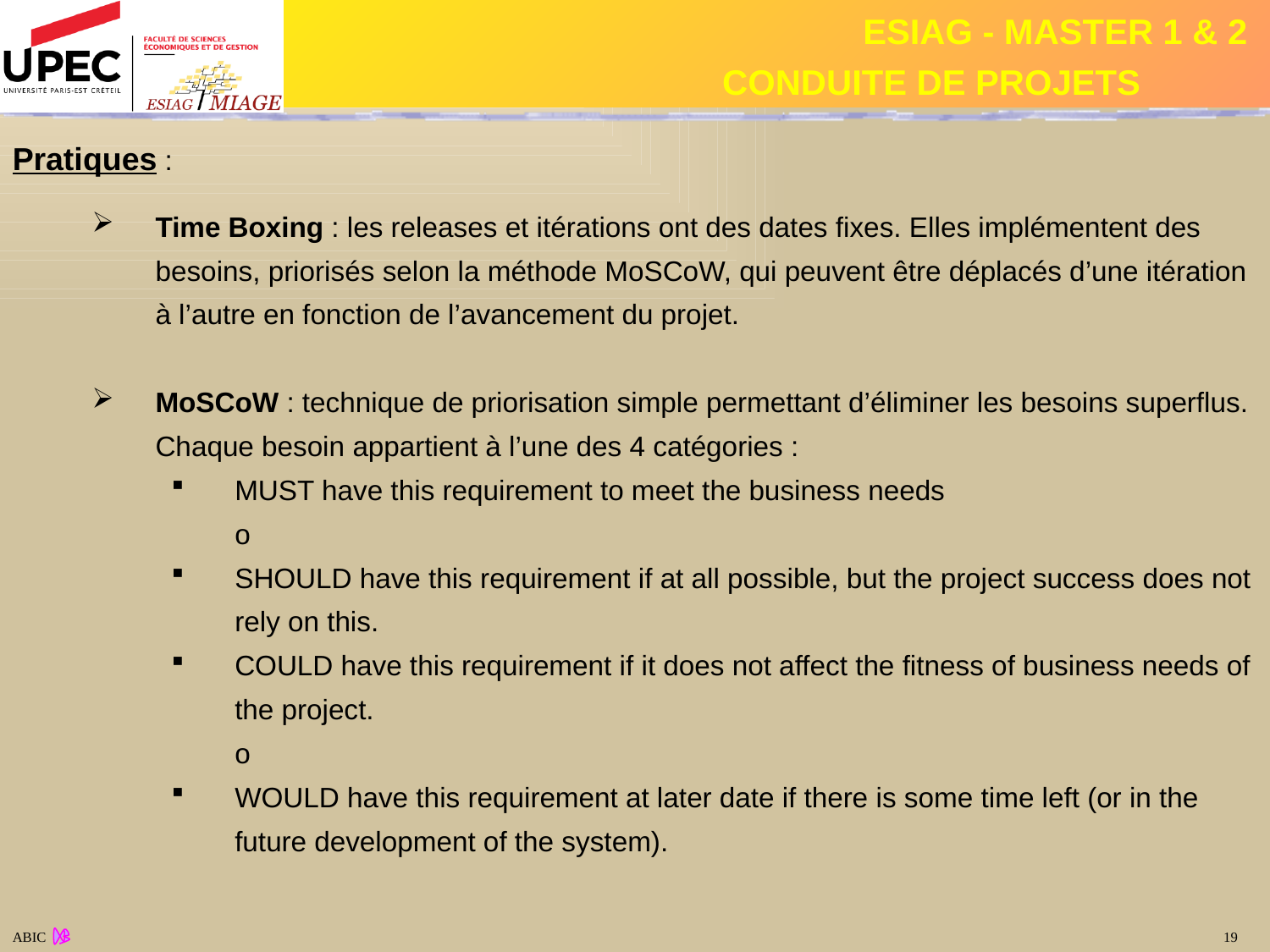

Pratiques :

Time Boxing : les releases et itérations ont des dates fixes. Elles implémentent des besoins, priorisés selon la méthode MoSCoW, qui peuvent être déplacés d’une itération à l’autre en fonction de l’avancement du projet.

MoSCoW : technique de priorisation simple permettant d’éliminer les besoins superflus. Chaque besoin appartient à l’une des 4 catégories :
MUST have this requirement to meet the business needs
	o
SHOULD have this requirement if at all possible, but the project success does not rely on this.
COULD have this requirement if it does not affect the fitness of business needs of the project.
	o
WOULD have this requirement at later date if there is some time left (or in the future development of the system).